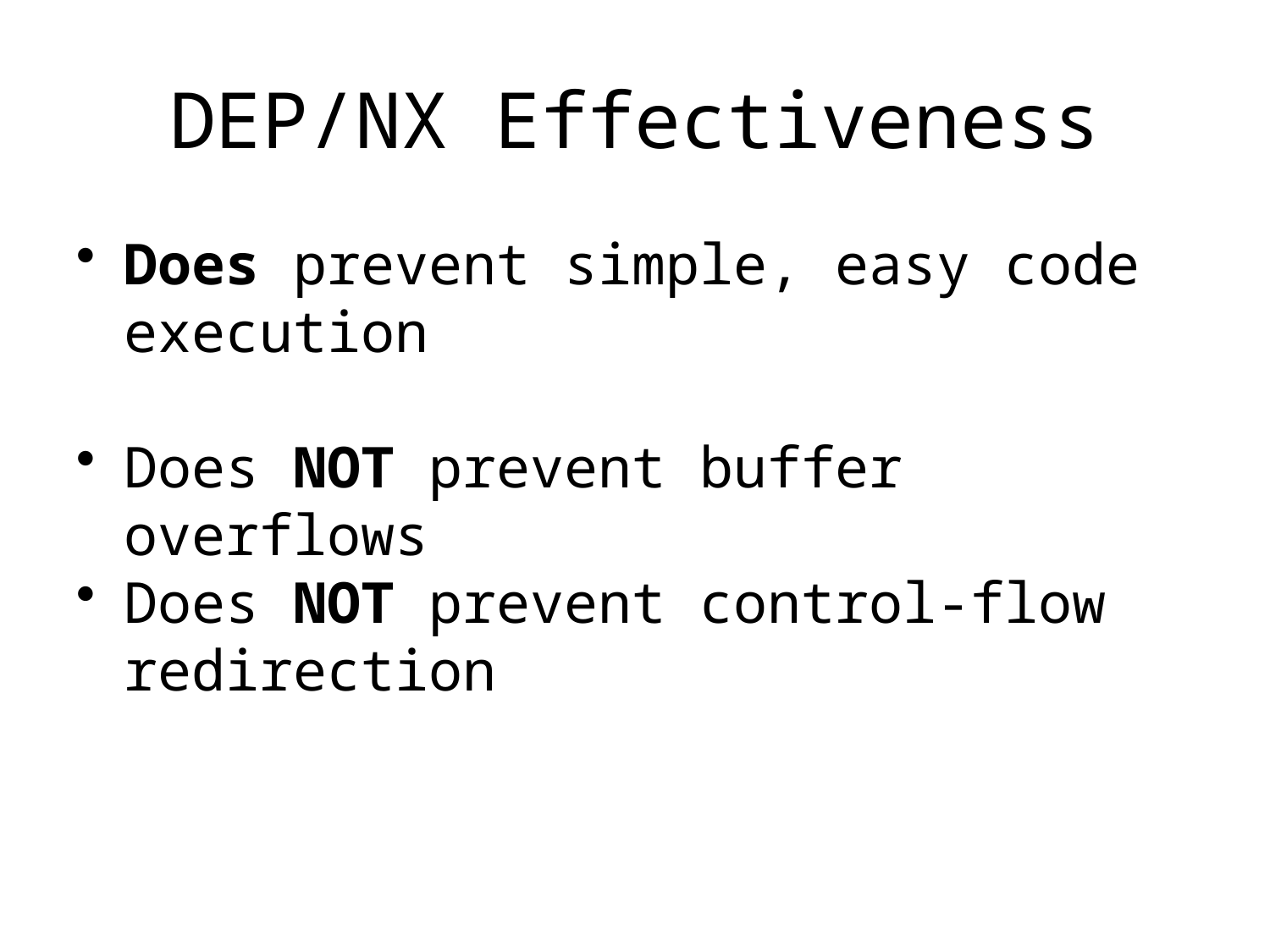

# DEP/NX Effectiveness
Does prevent simple, easy code execution
Does NOT prevent buffer overflows
Does NOT prevent control-flow redirection